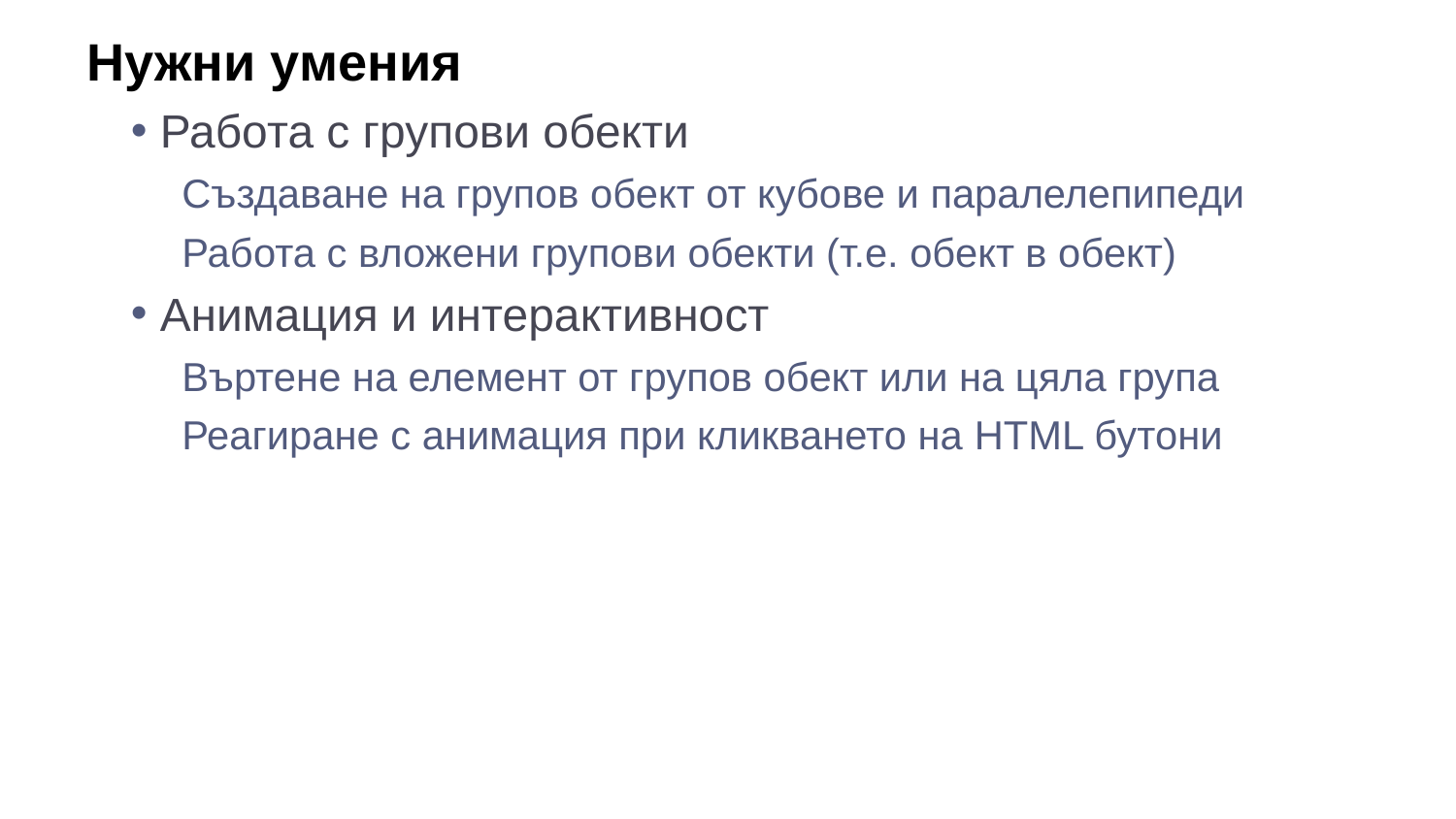

Нужни умения
Работа с групови обекти
Създаване на групов обект от кубове и паралелепипеди
Работа с вложени групови обекти (т.е. обект в обект)
Анимация и интерактивност
Въртене на елемент от групов обект или на цяла група
Реагиране с анимация при кликването на HTML бутони